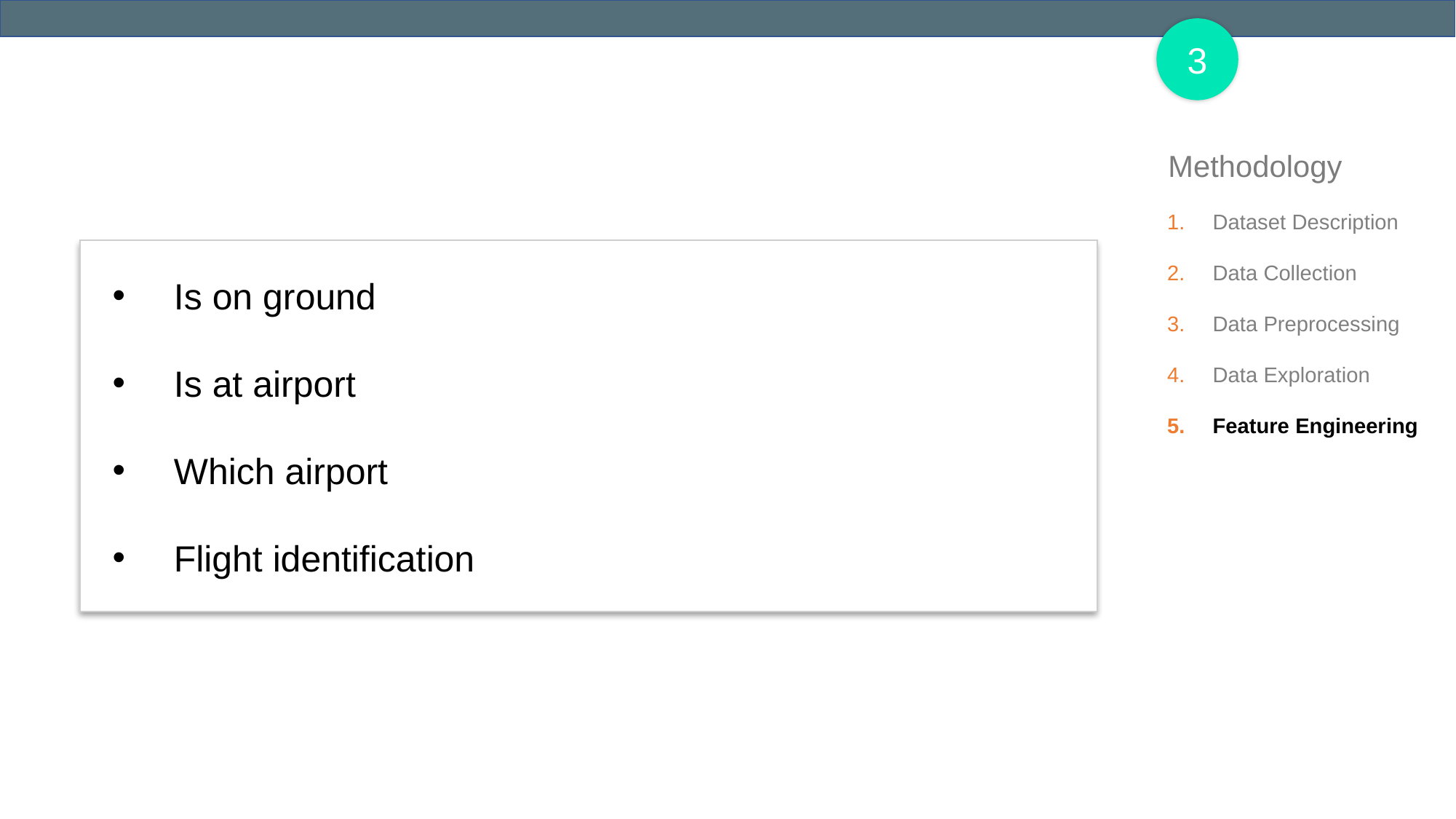

3
Methodology
Dataset Description

Data Collection

Data Preprocessing

Data Exploration

Feature Engineering
Is on ground

Is at airport

Which airport

Flight identification